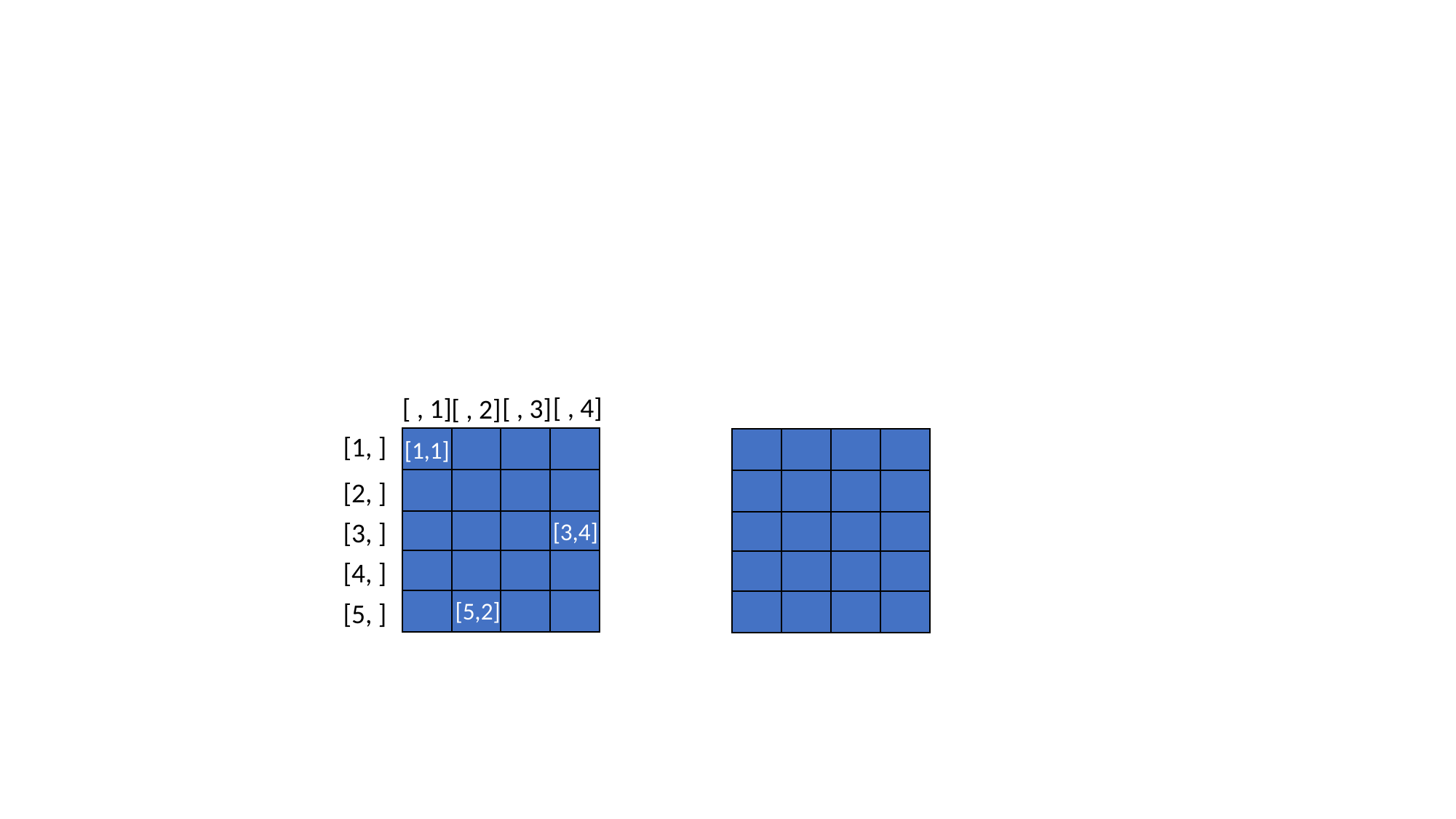

[ , 4]
[ , 1]
[ , 3]
[ , 2]
[1, ]

[1,1]
[2, ]

[3, ]

[3,4]

[4, ]

[5,2]
[5, ]